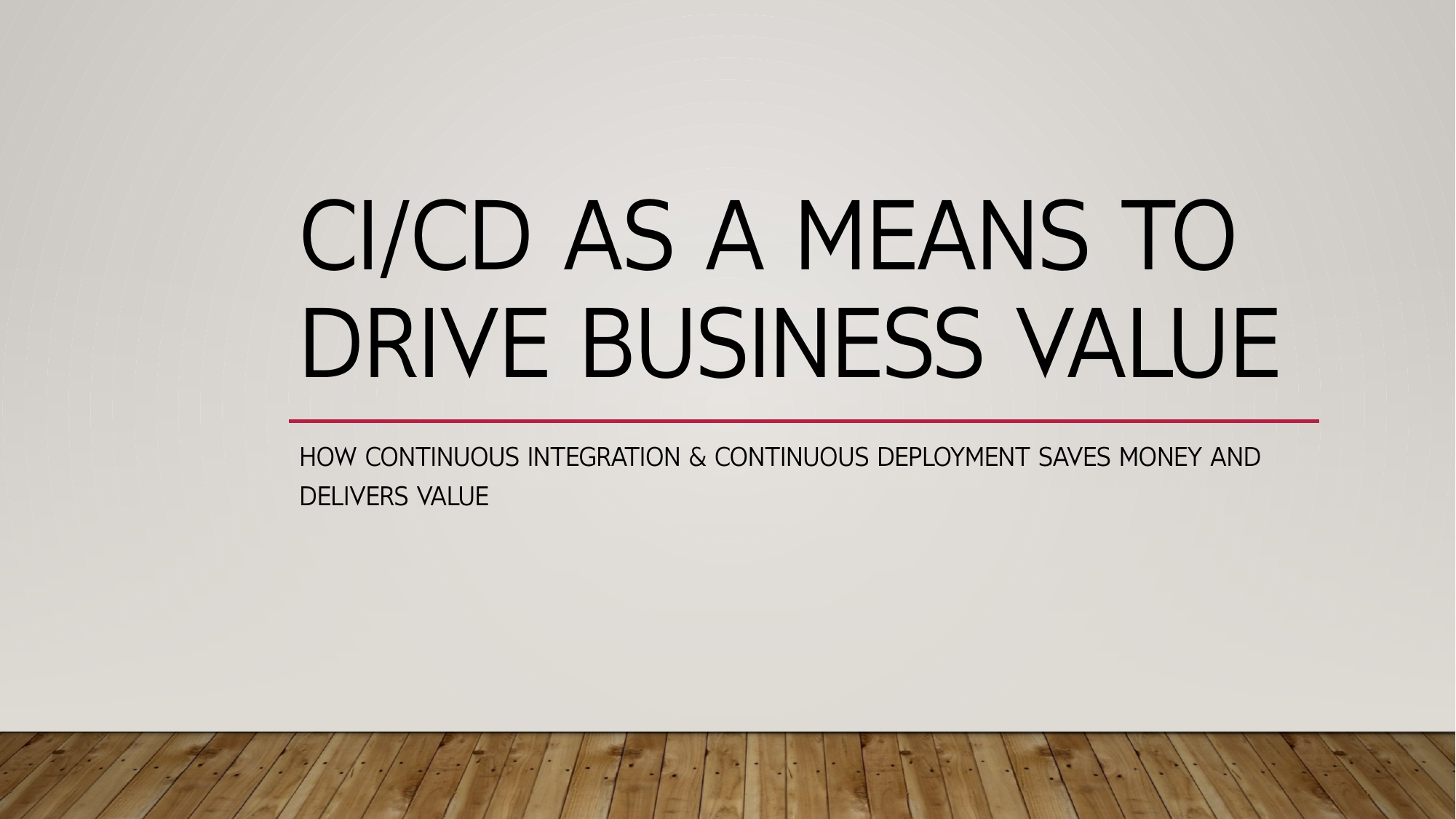

# CI/CD as a means to drive business value
How continuous integration & continuous deployment saves money and delivers value